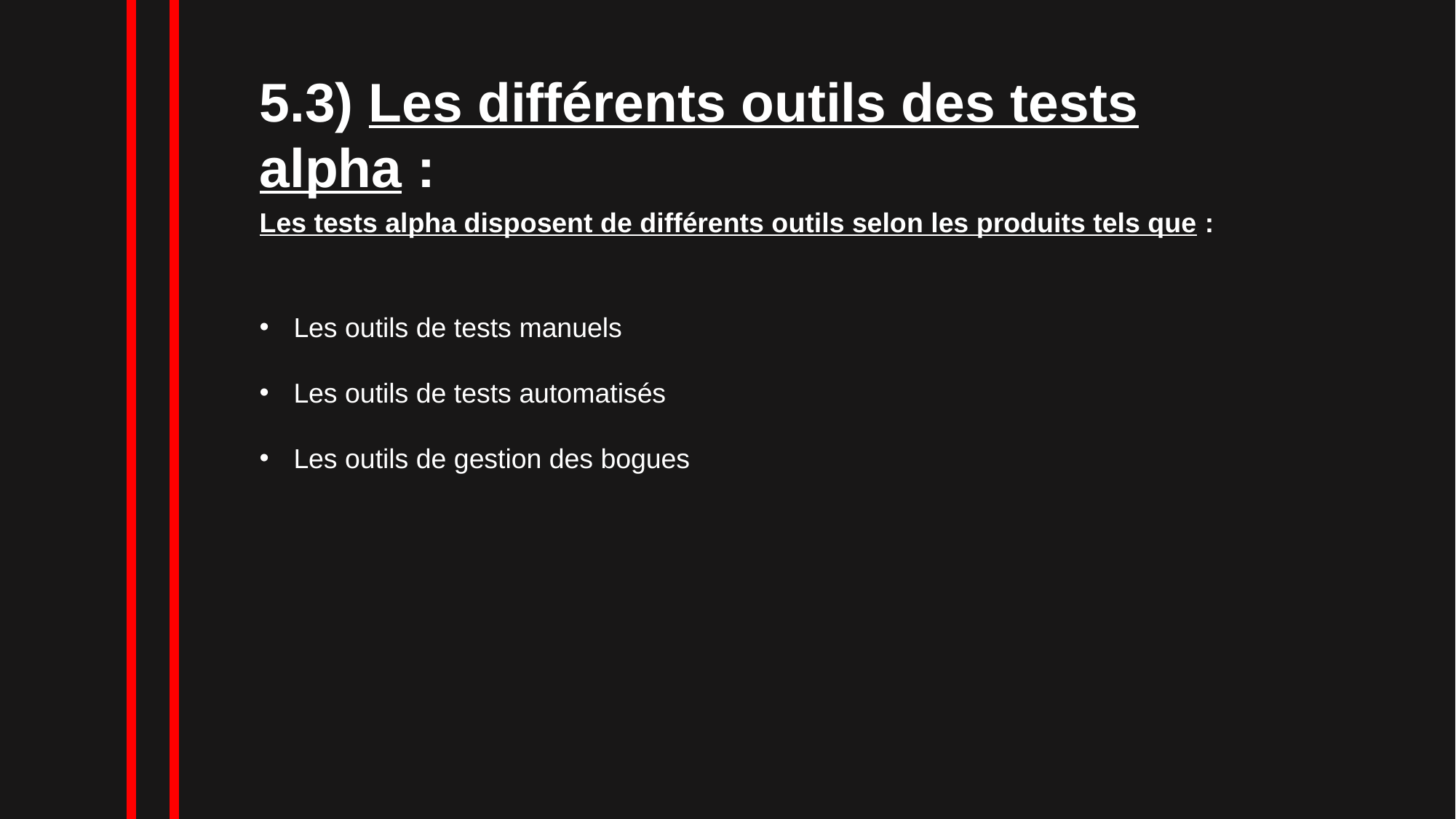

5.3) Les différents outils des tests alpha :
Les tests alpha disposent de différents outils selon les produits tels que :
Les outils de tests manuels

Les outils de tests automatisés

Les outils de gestion des bogues